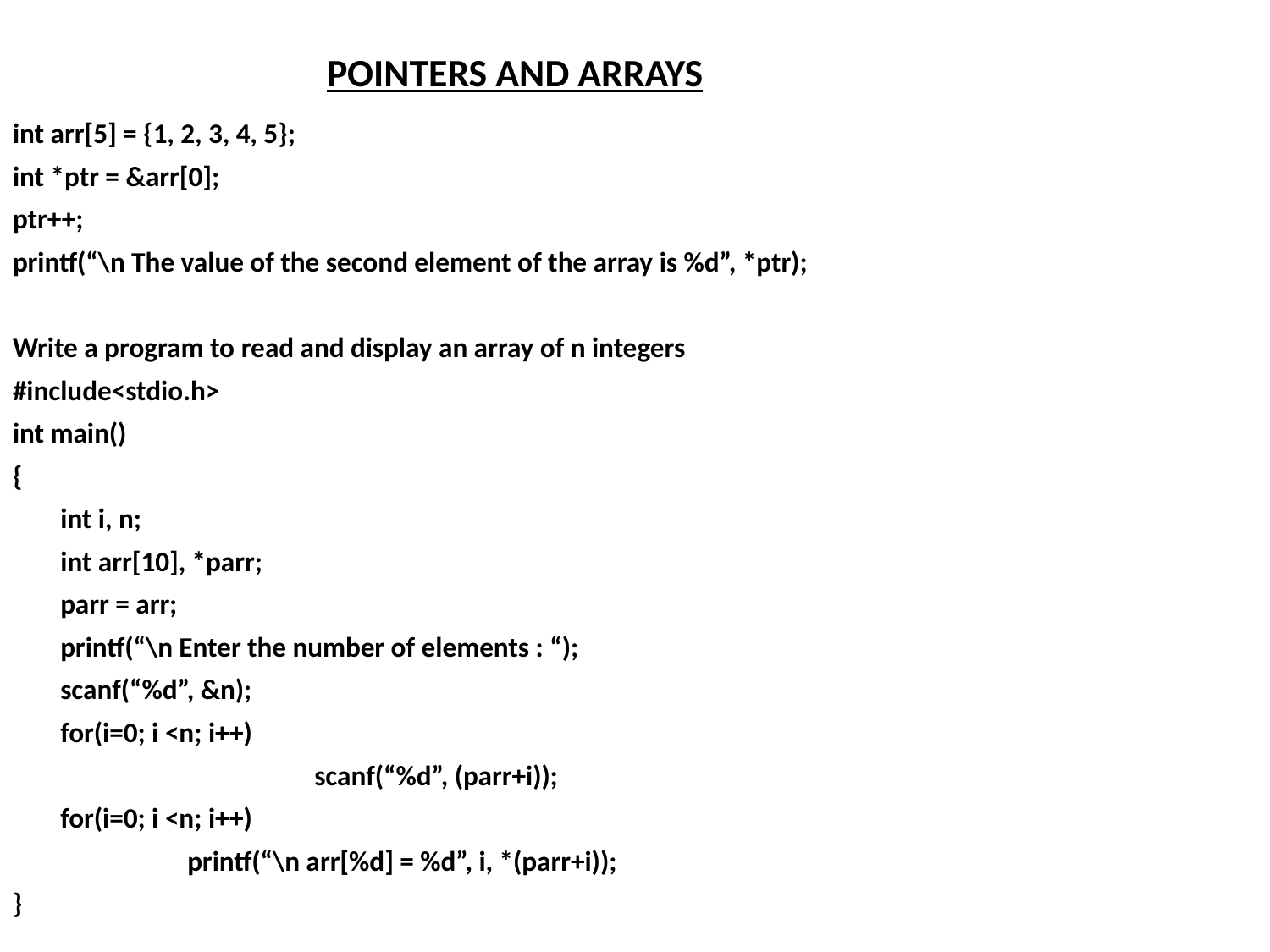

# POINTERS AND ARRAYS
int arr[5] = {1, 2, 3, 4, 5};
int *ptr = &arr[0];
ptr++;
printf(“\n The value of the second element of the array is %d”, *ptr);

Write a program to read and display an array of n integers
#include<stdio.h>
int main()
{
	int i, n;
	int arr[10], *parr;
	parr = arr;
	printf(“\n Enter the number of elements : “);
	scanf(“%d”, &n);
	for(i=0; i <n; i++)
			scanf(“%d”, (parr+i));
	for(i=0; i <n; i++)
		printf(“\n arr[%d] = %d”, i, *(parr+i));
}